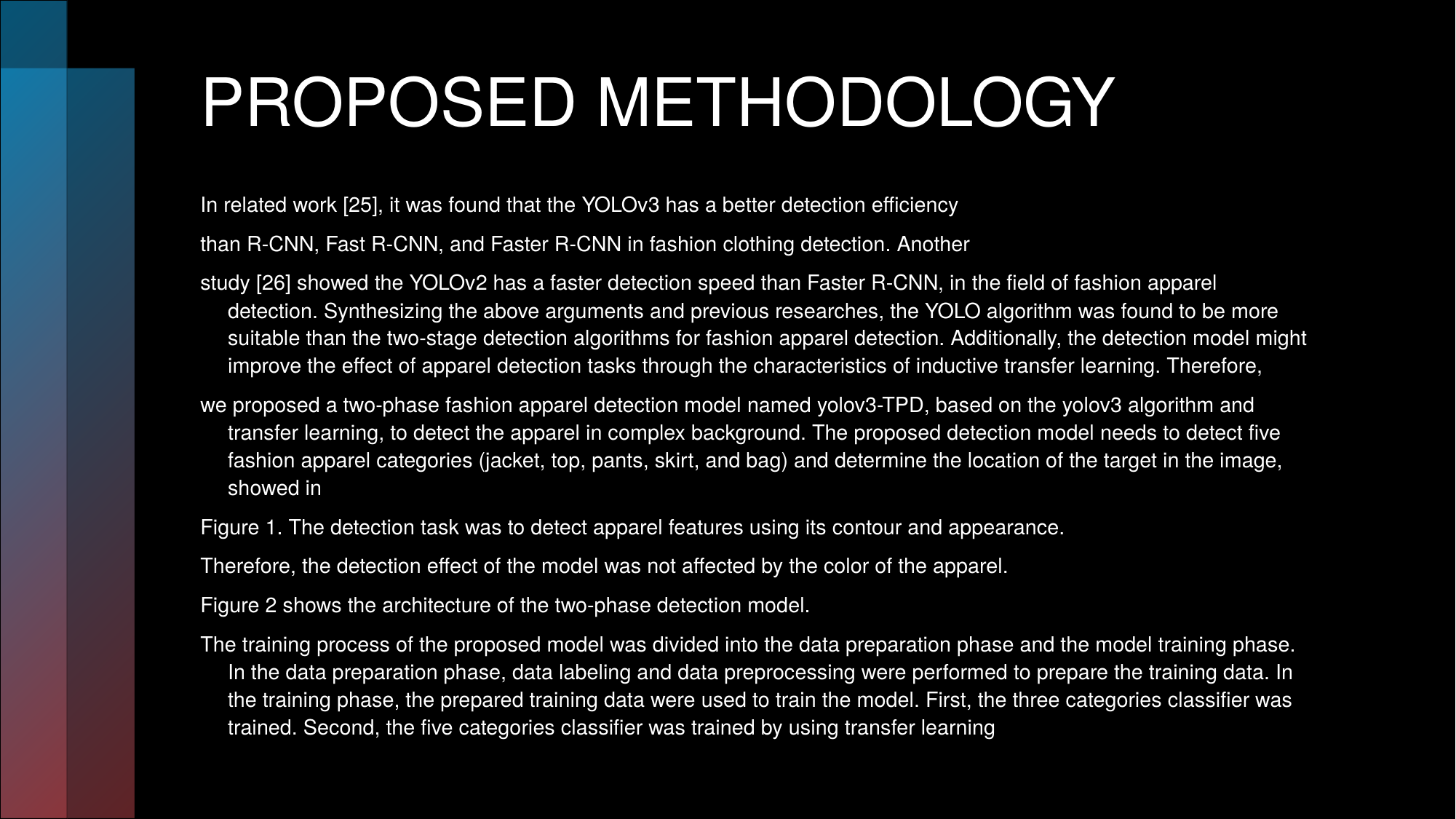

# Proposed Methodology

In related work [25], it was found that the YOLOv3 has a better detection efficiency
than R-CNN, Fast R-CNN, and Faster R-CNN in fashion clothing detection. Another
study [26] showed the YOLOv2 has a faster detection speed than Faster R-CNN, in the field of fashion apparel detection. Synthesizing the above arguments and previous researches, the YOLO algorithm was found to be more suitable than the two-stage detection algorithms for fashion apparel detection. Additionally, the detection model might improve the effect of apparel detection tasks through the characteristics of inductive transfer learning. Therefore,
we proposed a two-phase fashion apparel detection model named yolov3-TPD, based on the yolov3 algorithm and transfer learning, to detect the apparel in complex background. The proposed detection model needs to detect five fashion apparel categories (jacket, top, pants, skirt, and bag) and determine the location of the target in the image, showed in
Figure 1. The detection task was to detect apparel features using its contour and appearance.
Therefore, the detection effect of the model was not affected by the color of the apparel.
Figure 2 shows the architecture of the two-phase detection model.
The training process of the proposed model was divided into the data preparation phase and the model training phase. In the data preparation phase, data labeling and data preprocessing were performed to prepare the training data. In the training phase, the prepared training data were used to train the model. First, the three categories classifier was trained. Second, the five categories classifier was trained by using transfer learning